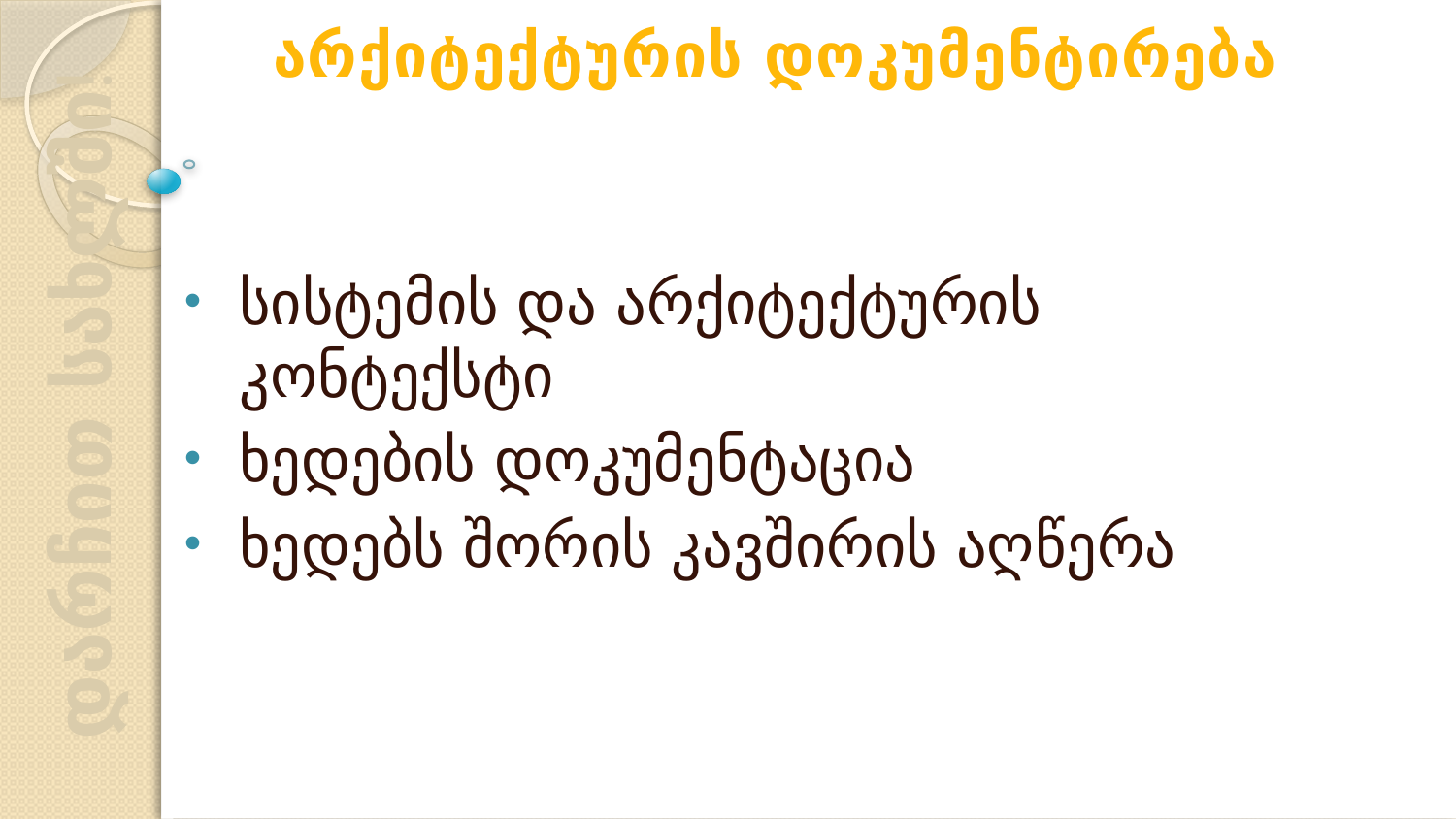

არქიტექტურის დოკუმენტირება
სისტემის და არქიტექტურის კონტექსტი
ხედების დოკუმენტაცია
ხედებს შორის კავშირის აღწერა

დარჩით სახლში!